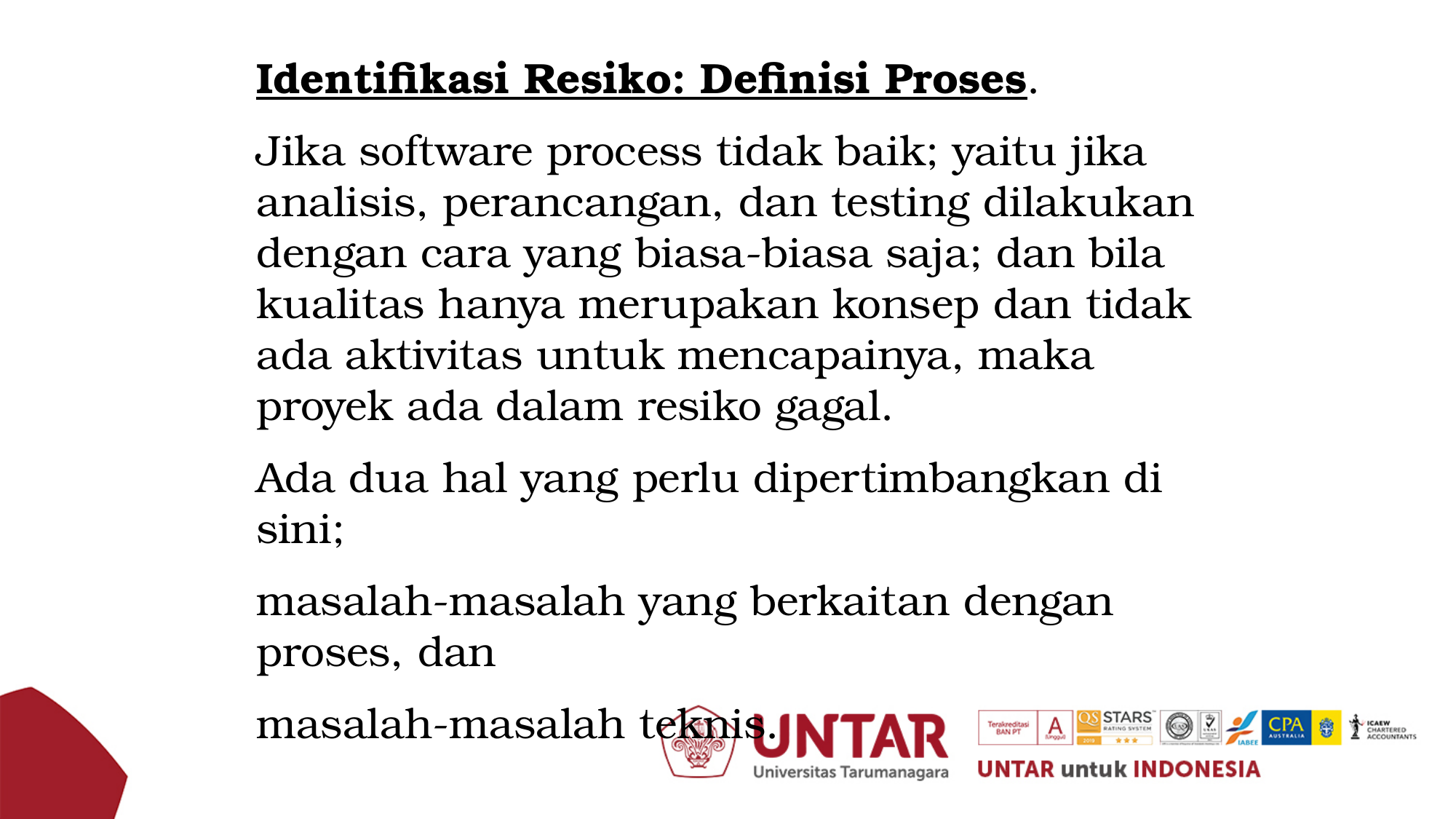

Identifikasi Resiko: Definisi Proses.
Jika software process tidak baik; yaitu jika analisis, perancangan, dan testing dilakukan dengan cara yang biasa-biasa saja; dan bila kualitas hanya merupakan konsep dan tidak ada aktivitas untuk mencapainya, maka proyek ada dalam resiko gagal.
Ada dua hal yang perlu dipertimbangkan di sini;
masalah-masalah yang berkaitan dengan proses, dan
masalah-masalah teknis.